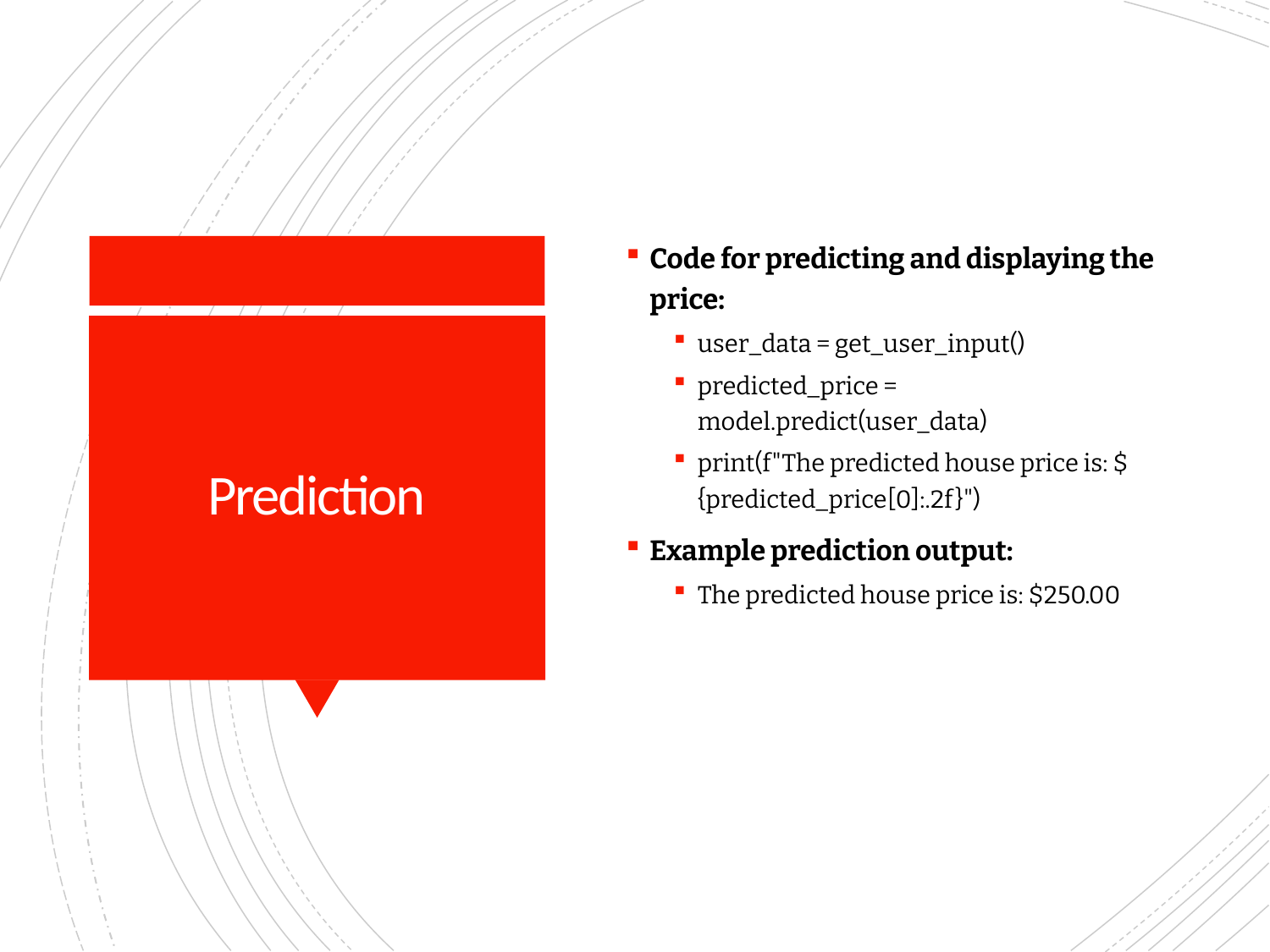

Code for predicting and displaying the price:
user_data = get_user_input()
predicted_price = model.predict(user_data)
print(f"The predicted house price is: ${predicted_price[0]:.2f}")
Example prediction output:
The predicted house price is: $250.00
# Prediction